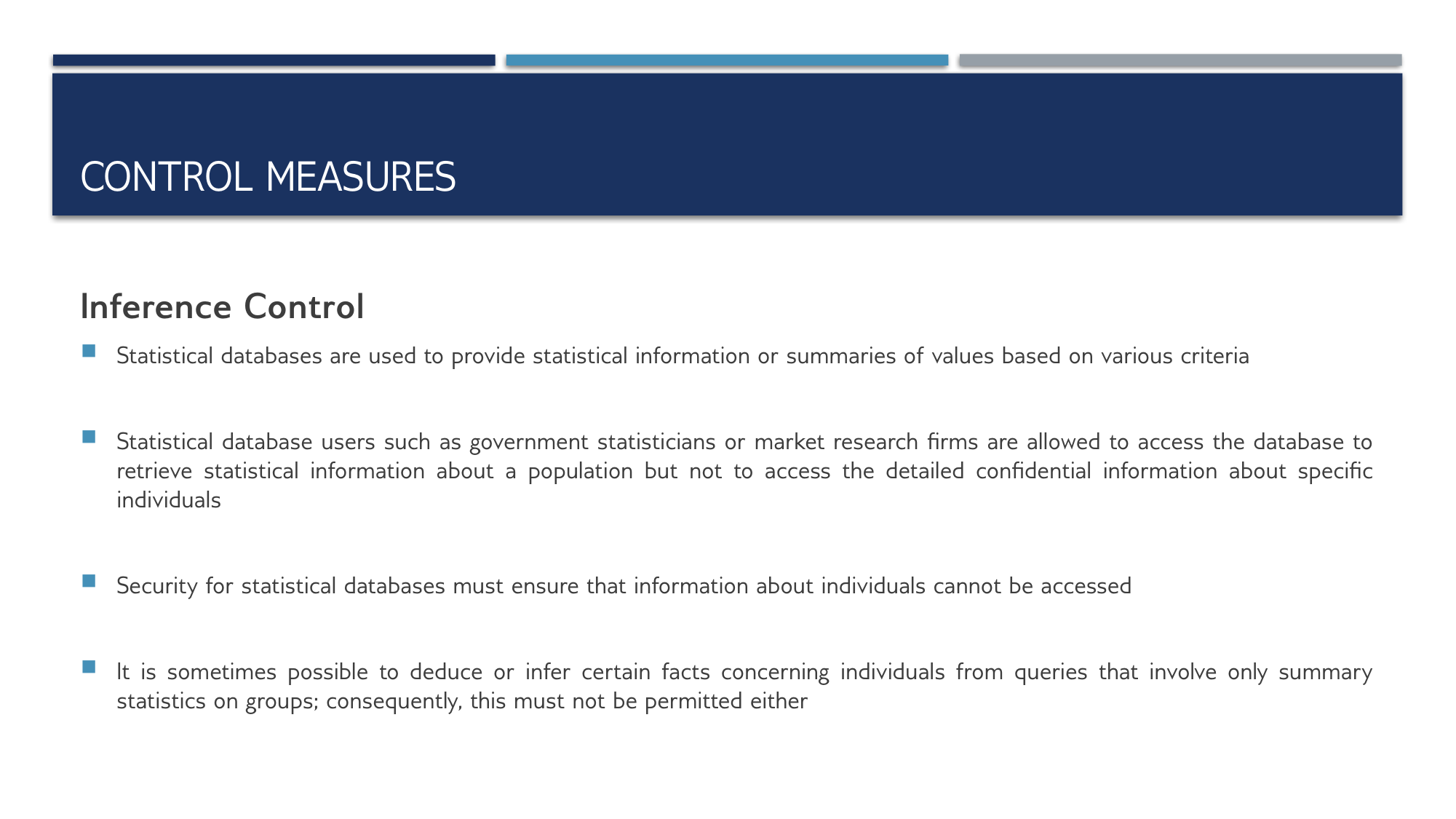

# Control measures
Inference Control
Statistical databases are used to provide statistical information or summaries of values based on various criteria

Statistical database users such as government statisticians or market research firms are allowed to access the database to retrieve statistical information about a population but not to access the detailed confidential information about specific individuals

Security for statistical databases must ensure that information about individuals cannot be accessed

It is sometimes possible to deduce or infer certain facts concerning individuals from queries that involve only summary statistics on groups; consequently, this must not be permitted either